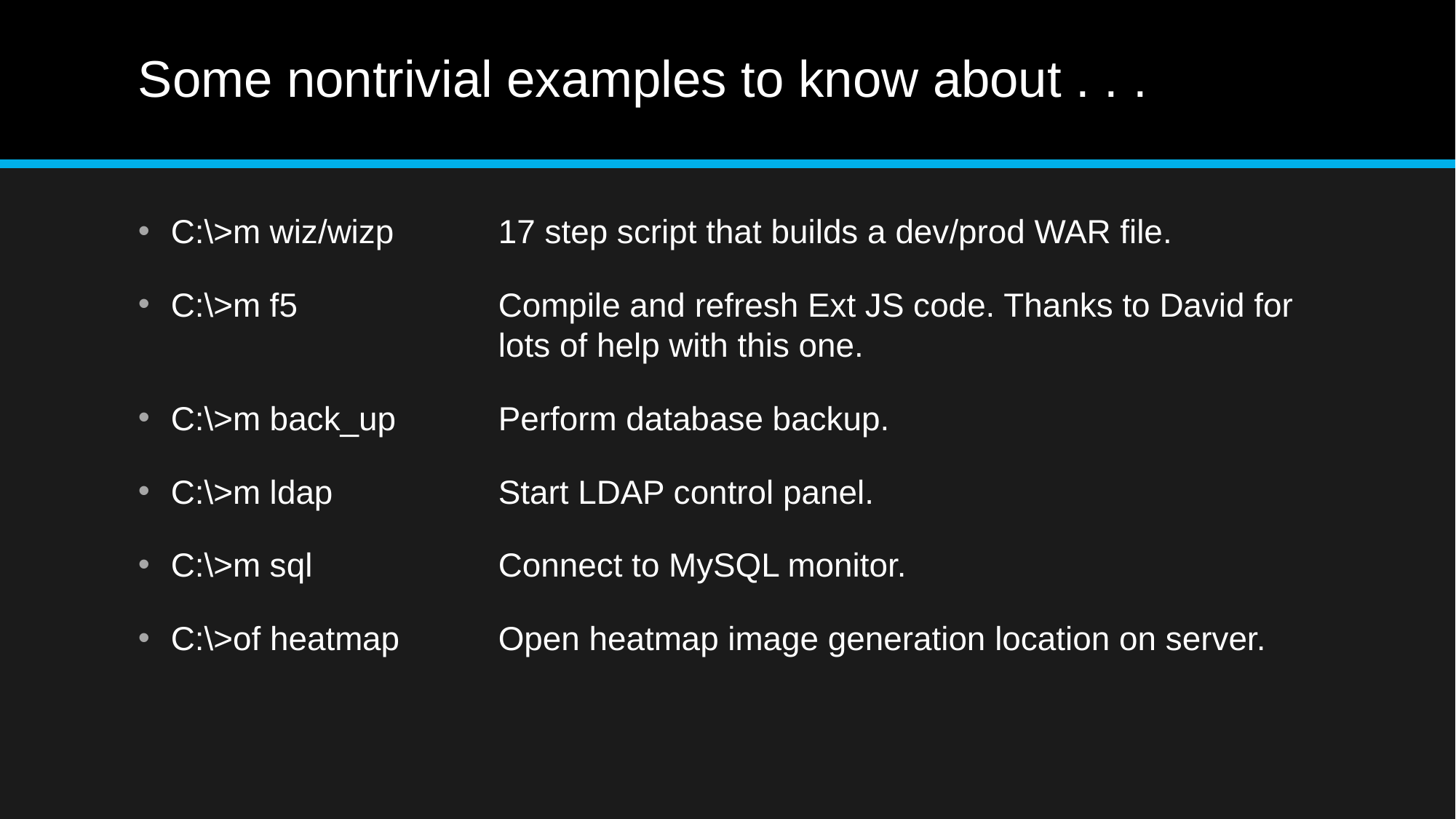

# Some nontrivial examples to know about . . .
C:\>m wiz/wizp	17 step script that builds a dev/prod WAR file.
C:\>m f5		Compile and refresh Ext JS code. Thanks to David for 			lots of help with this one.
C:\>m back_up	Perform database backup.
C:\>m ldap 		Start LDAP control panel.
C:\>m sql  		Connect to MySQL monitor.
C:\>of heatmap	Open heatmap image generation location on server.